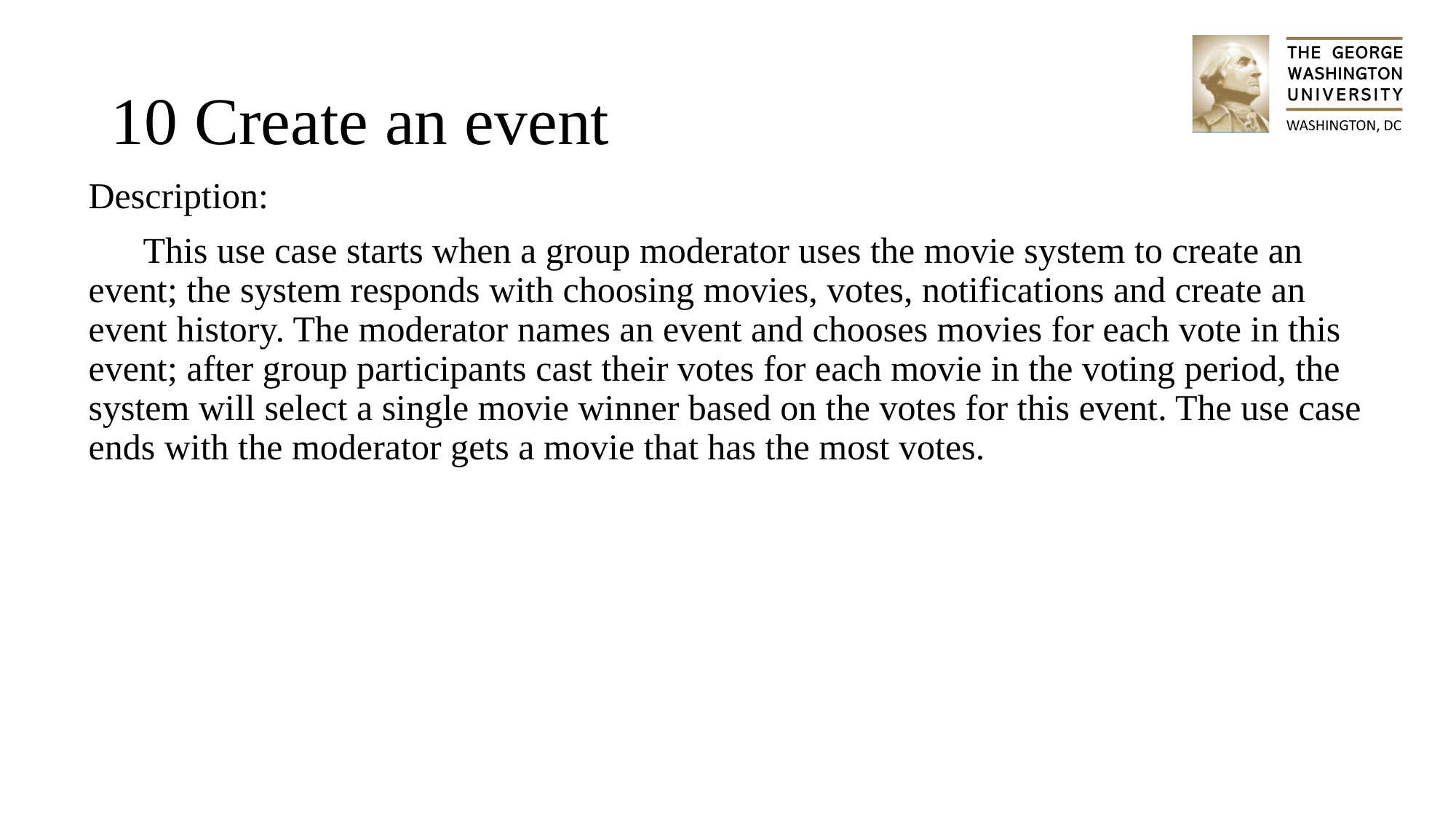

# 10 Create an event
Description:
This use case starts when a group moderator uses the movie system to create an event; the system responds with choosing movies, votes, notifications and create an event history. The moderator names an event and chooses movies for each vote in this event; after group participants cast their votes for each movie in the voting period, the system will select a single movie winner based on the votes for this event. The use case ends with the moderator gets a movie that has the most votes.